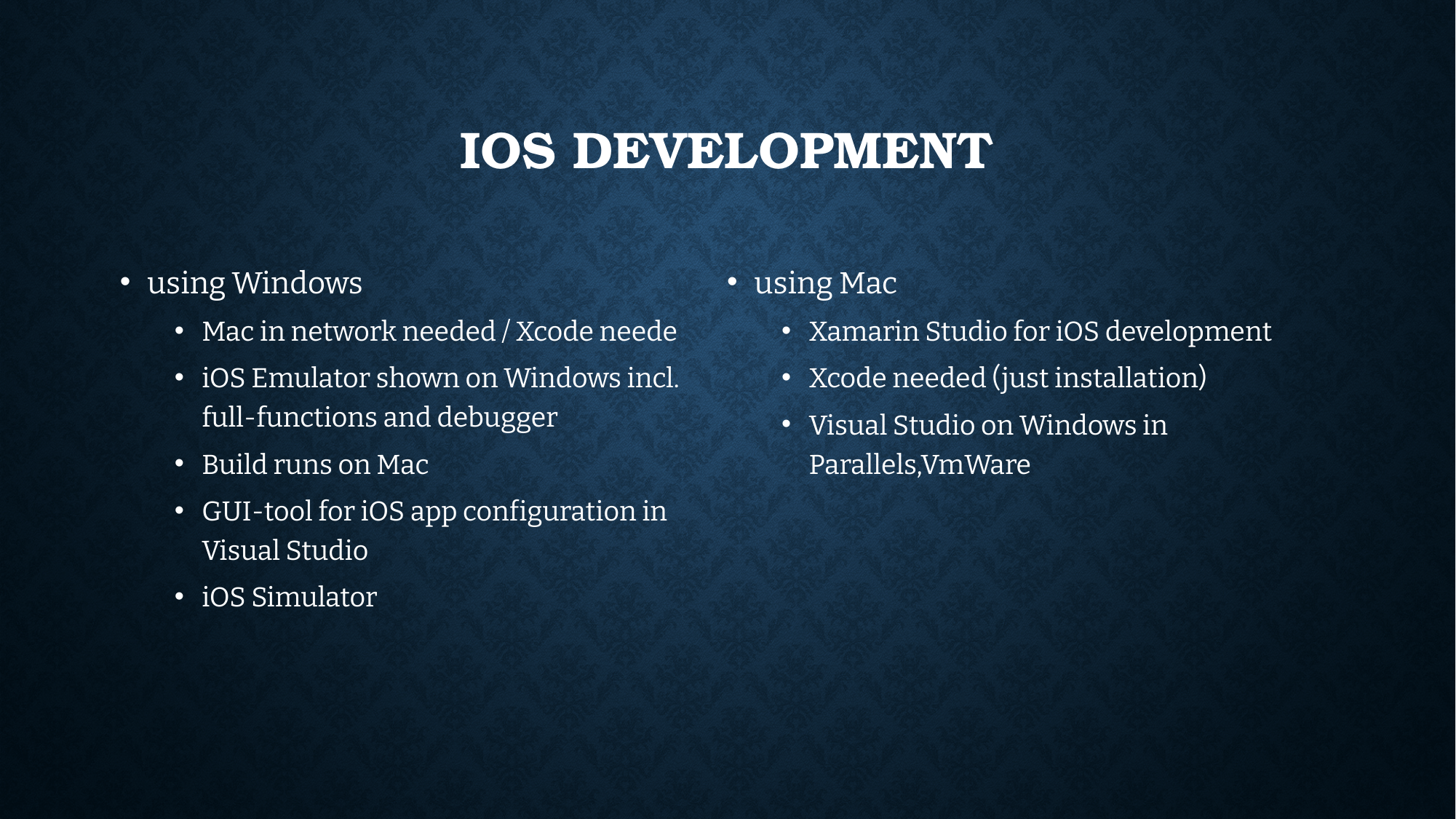

# iOs Development
using Windows
Mac in network needed / Xcode neede
iOS Emulator shown on Windows incl. full-functions and debugger
Build runs on Mac
GUI-tool for iOS app configuration in Visual Studio
iOS Simulator

using Mac
Xamarin Studio for iOS development
Xcode needed (just installation)
Visual Studio on Windows in Parallels,VmWare